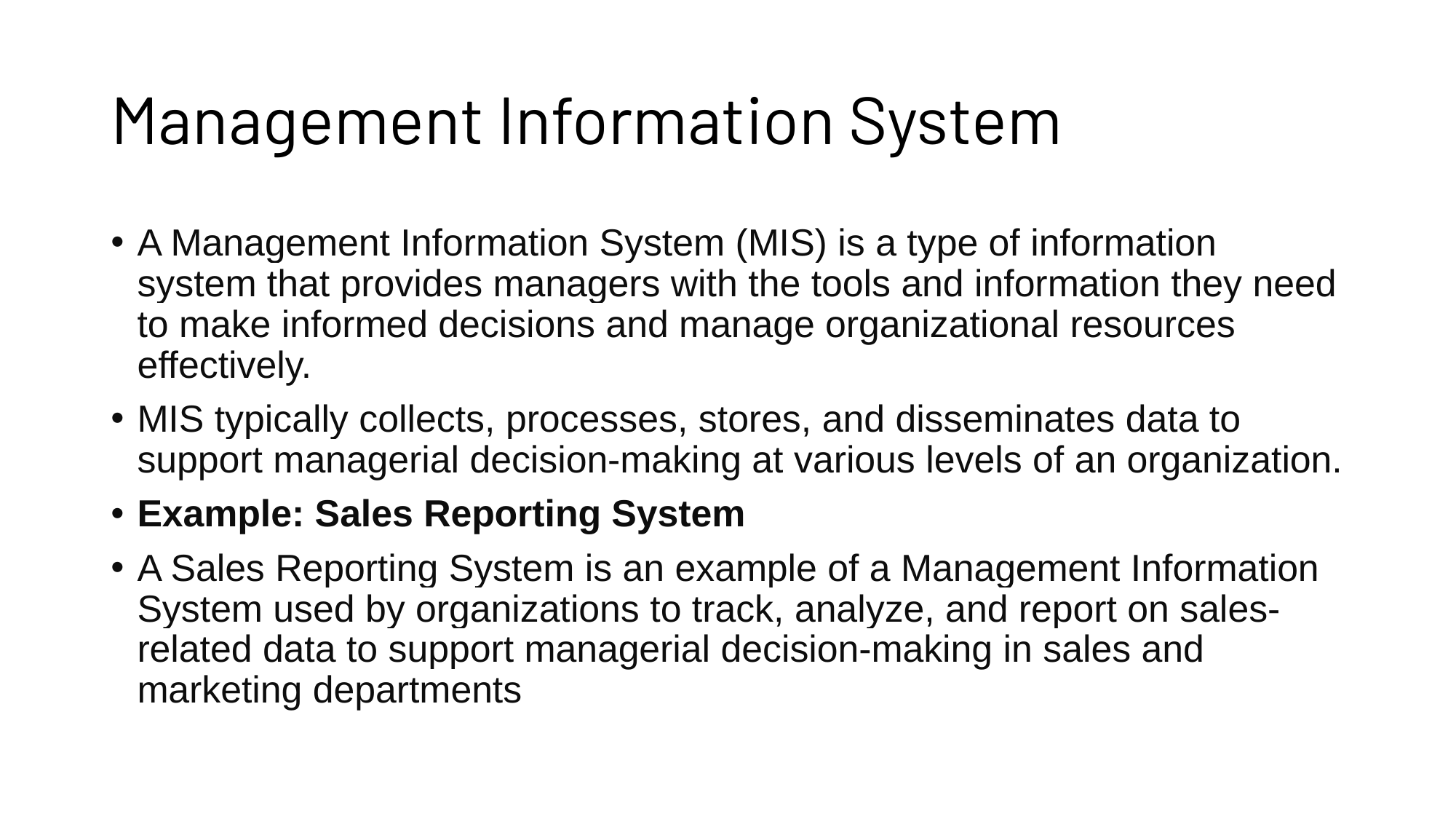

# Management Information System
A Management Information System (MIS) is a type of information system that provides managers with the tools and information they need to make informed decisions and manage organizational resources effectively.
MIS typically collects, processes, stores, and disseminates data to support managerial decision-making at various levels of an organization.
Example: Sales Reporting System
A Sales Reporting System is an example of a Management Information System used by organizations to track, analyze, and report on sales-related data to support managerial decision-making in sales and marketing departments